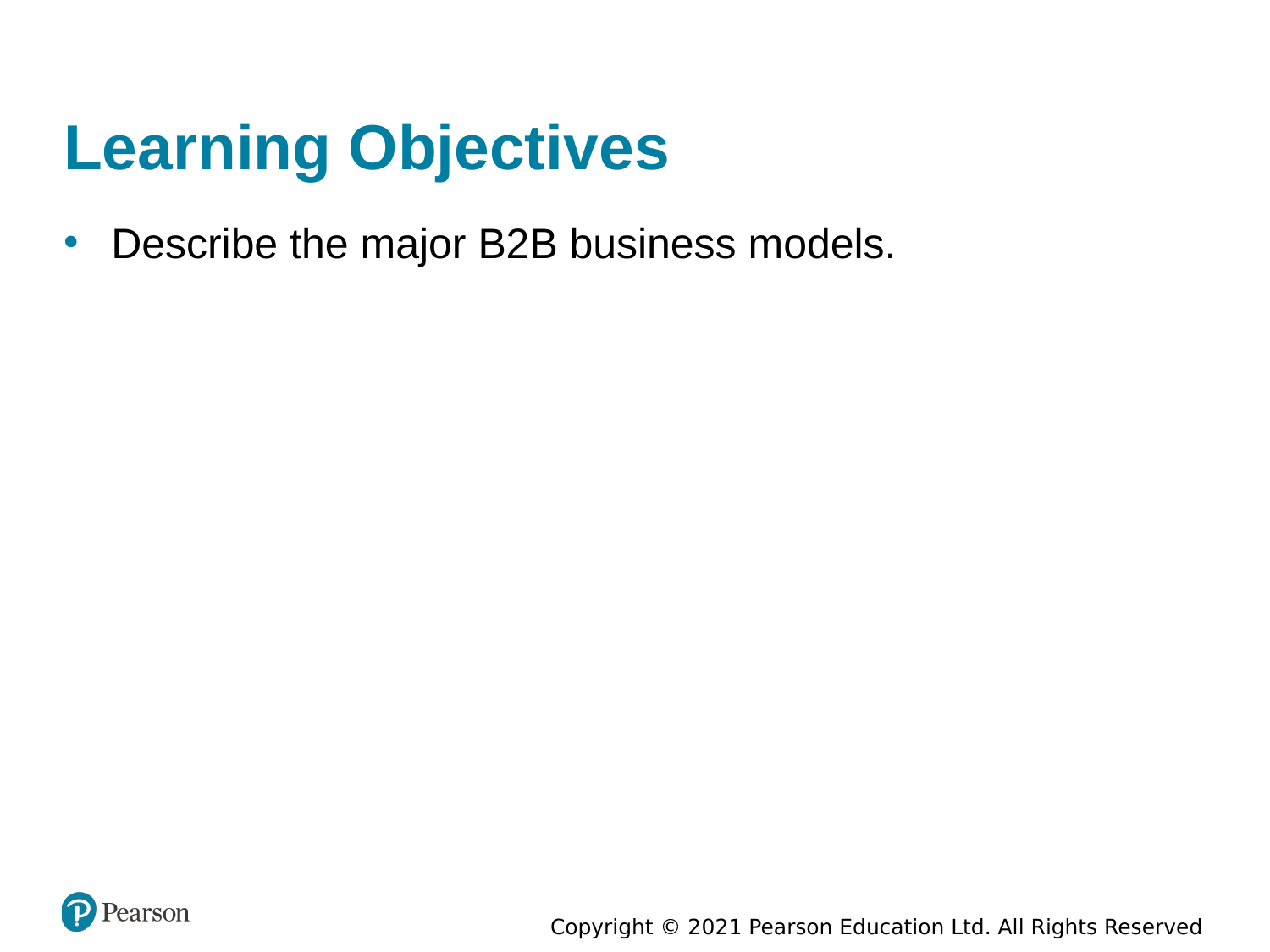

# Learning Objectives
Describe the major B2B business models.